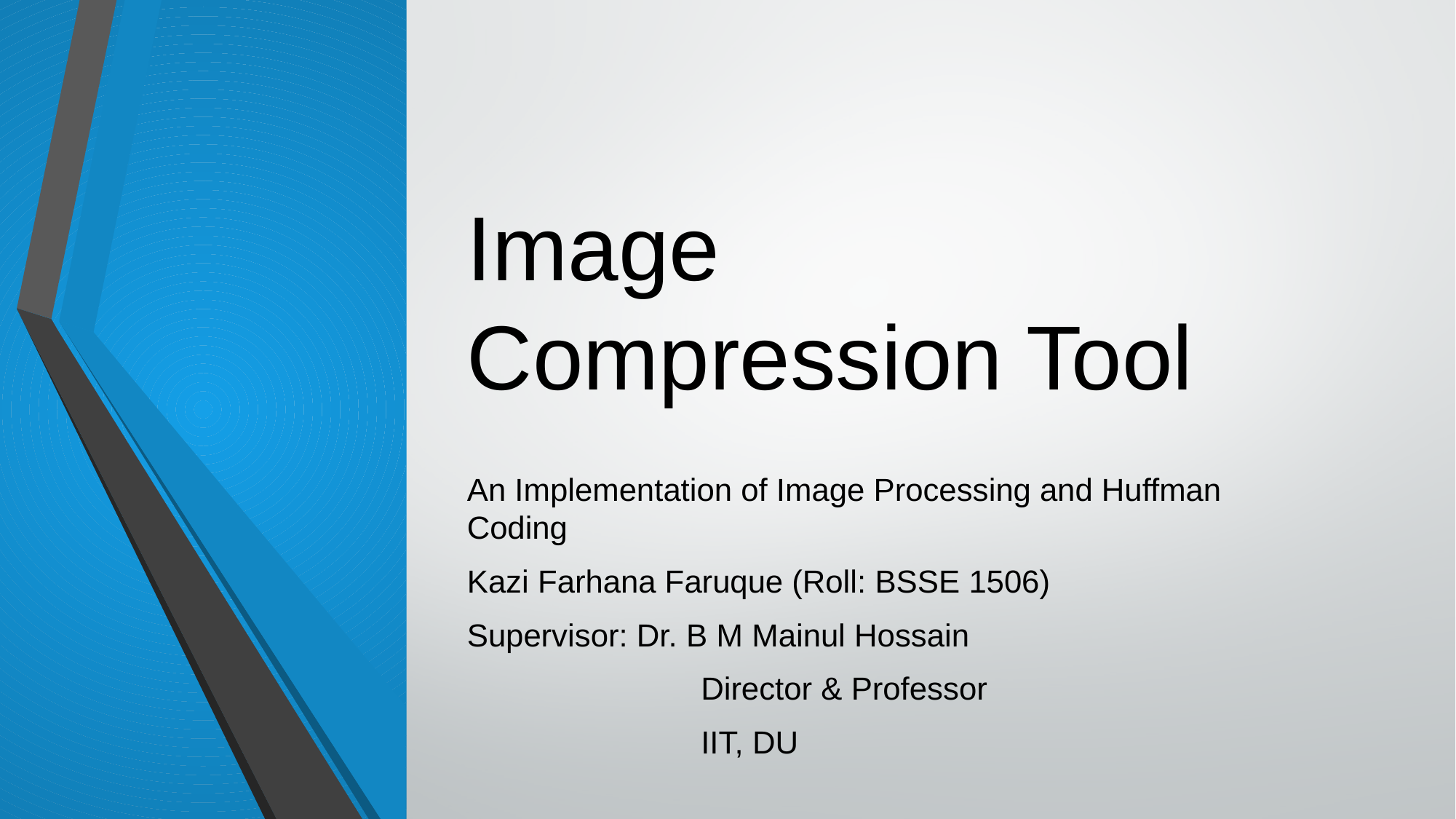

# Image Compression Tool
An Implementation of Image Processing and Huffman Coding
Kazi Farhana Faruque (Roll: BSSE 1506)
Supervisor: Dr. B M Mainul Hossain
	              Director & Professor
	              IIT, DU